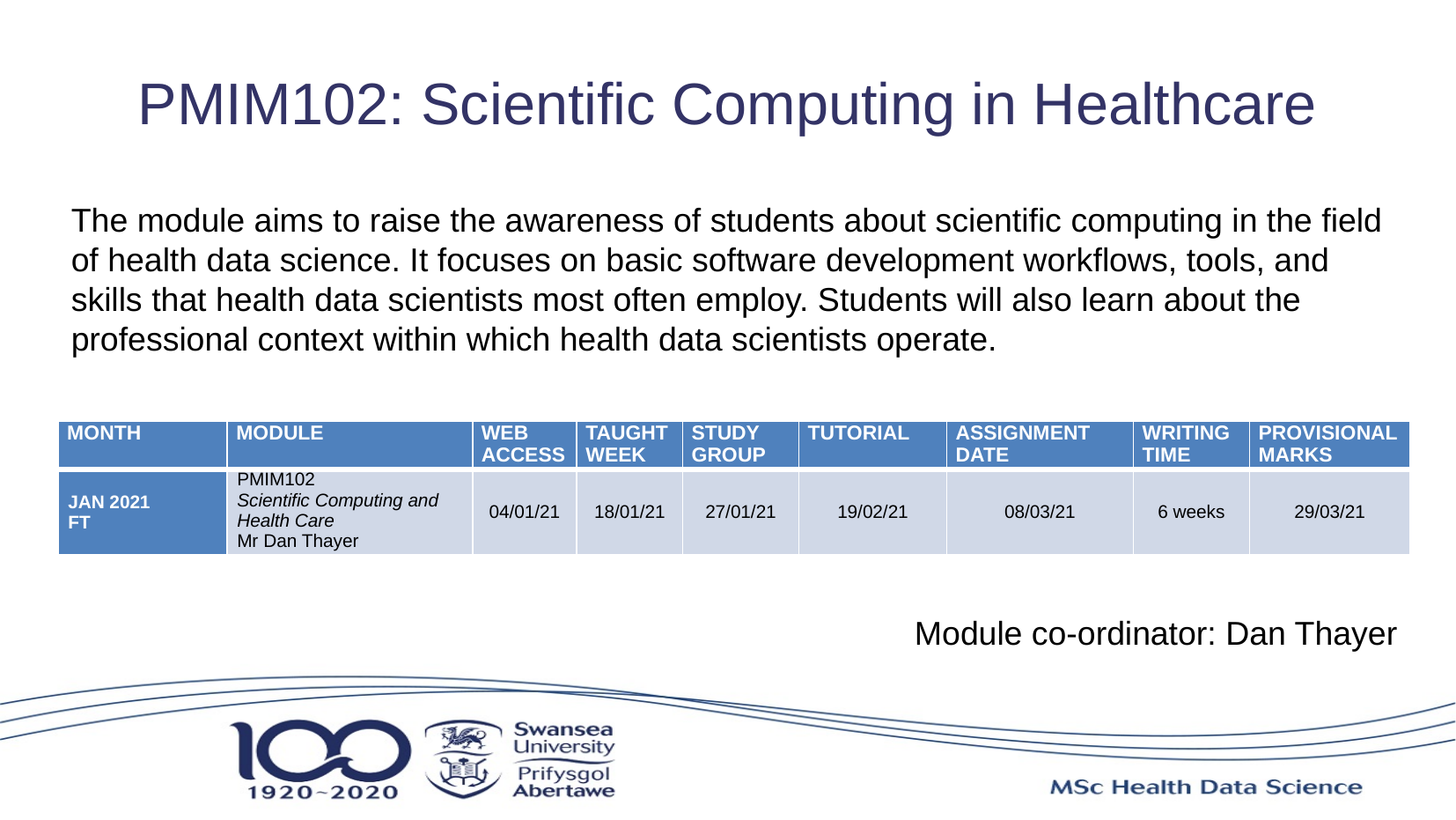

PMIM102: Scientific Computing in Healthcare
The module aims to raise the awareness of students about scientific computing in the field of health data science. It focuses on basic software development workflows, tools, and skills that health data scientists most often employ. Students will also learn about the professional context within which health data scientists operate.
| MONTH | MODULE | WEB ACCESS | TAUGHT WEEK | STUDY GROUP | TUTORIAL | ASSIGNMENT DATE | WRITING TIME | PROVISIONAL MARKS |
| --- | --- | --- | --- | --- | --- | --- | --- | --- |
| JAN 2021 FT | PMIM102 Scientific Computing and Health Care Mr Dan Thayer | 04/01/21 | 18/01/21 | 27/01/21 | 19/02/21 | 08/03/21 | 6 weeks | 29/03/21 |
Module co-ordinator: Dan Thayer